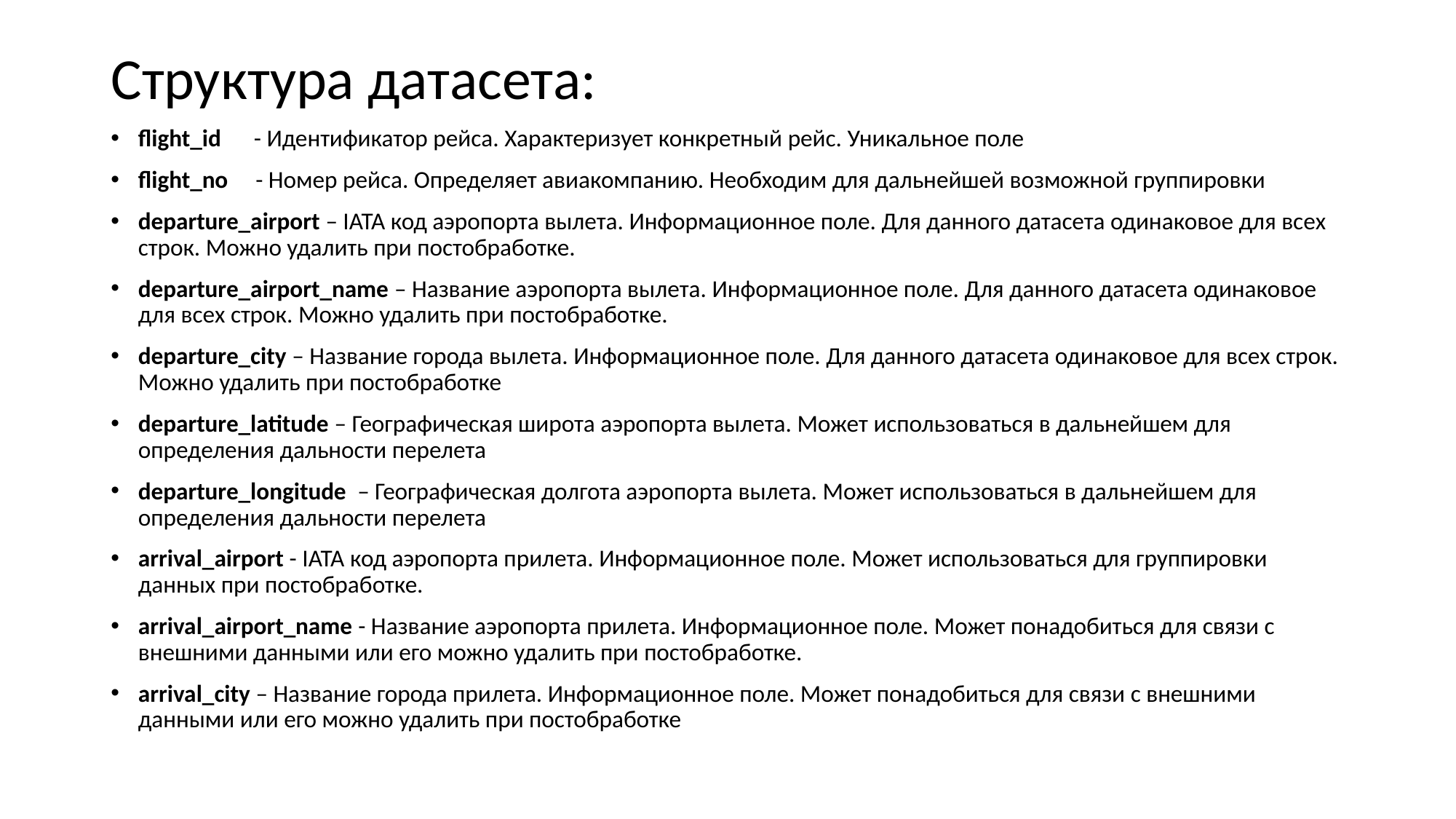

# Структура датасета:
flight_id      - Идентификатор рейса. Характеризует конкретный рейс. Уникальное поле
flight_no     - Номер рейса. Определяет авиакомпанию. Необходим для дальнейшей возможной группировки
departure_airport – IATA код аэропорта вылета. Информационное поле. Для данного датасета одинаковое для всех строк. Можно удалить при постобработке.
departure_airport_name – Название аэропорта вылета. Информационное поле. Для данного датасета одинаковое для всех строк. Можно удалить при постобработке.
departure_city – Название города вылета. Информационное поле. Для данного датасета одинаковое для всех строк. Можно удалить при постобработке
departure_latitude – Географическая широта аэропорта вылета. Может использоваться в дальнейшем для определения дальности перелета
departure_longitude  – Географическая долгота аэропорта вылета. Может использоваться в дальнейшем для определения дальности перелета
arrival_airport - IATA код аэропорта прилета. Информационное поле. Может использоваться для группировки данных при постобработке.
arrival_airport_name - Название аэропорта прилета. Информационное поле. Может понадобиться для связи с внешними данными или его можно удалить при постобработке.
arrival_city – Название города прилета. Информационное поле. Может понадобиться для связи с внешними данными или его можно удалить при постобработке